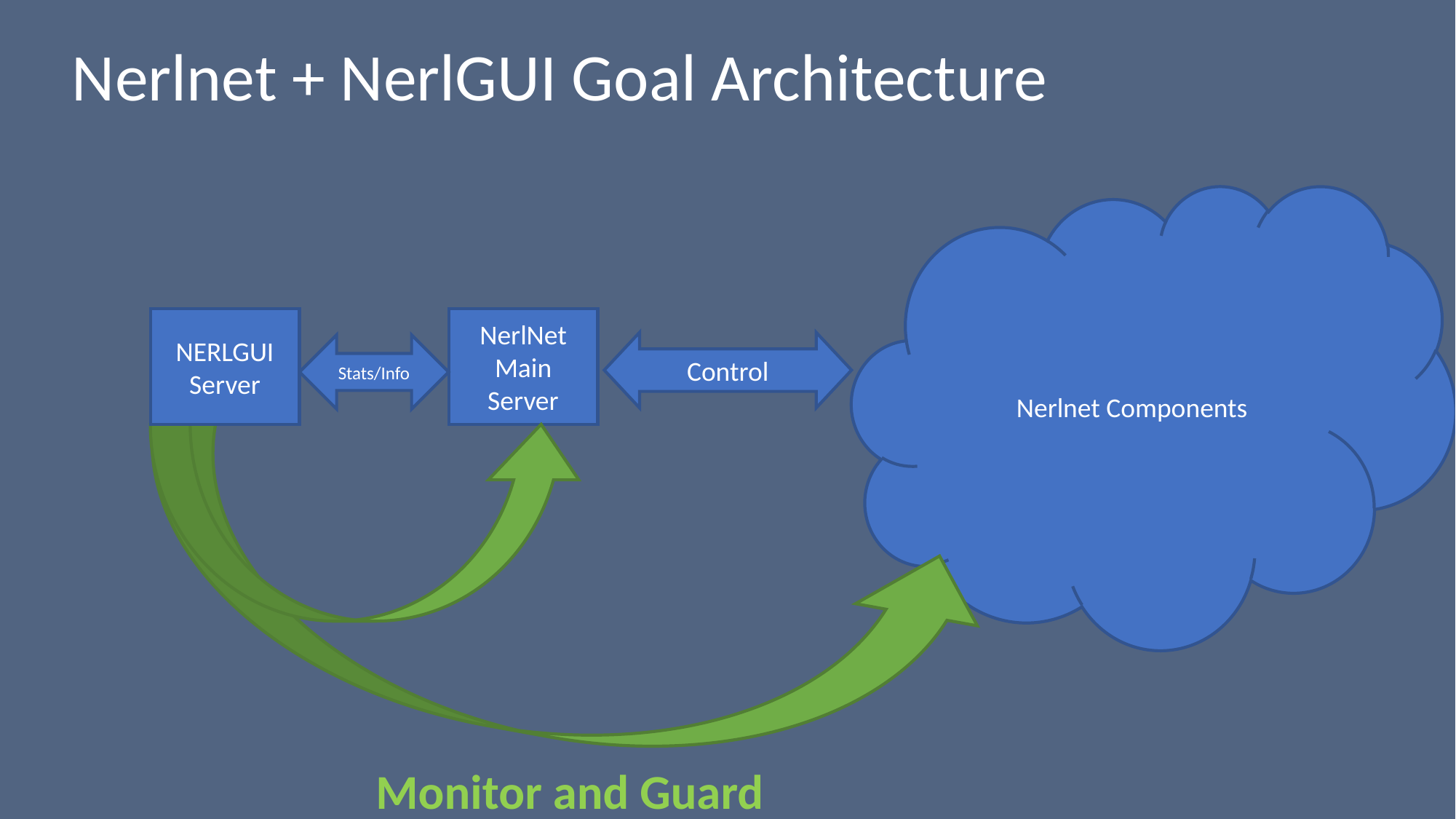

Nerlnet + NerlGUI Goal Architecture
Nerlnet Components
NERLGUI
Server
NerlNet Main Server
Control
Stats/Info

Monitor and Guard